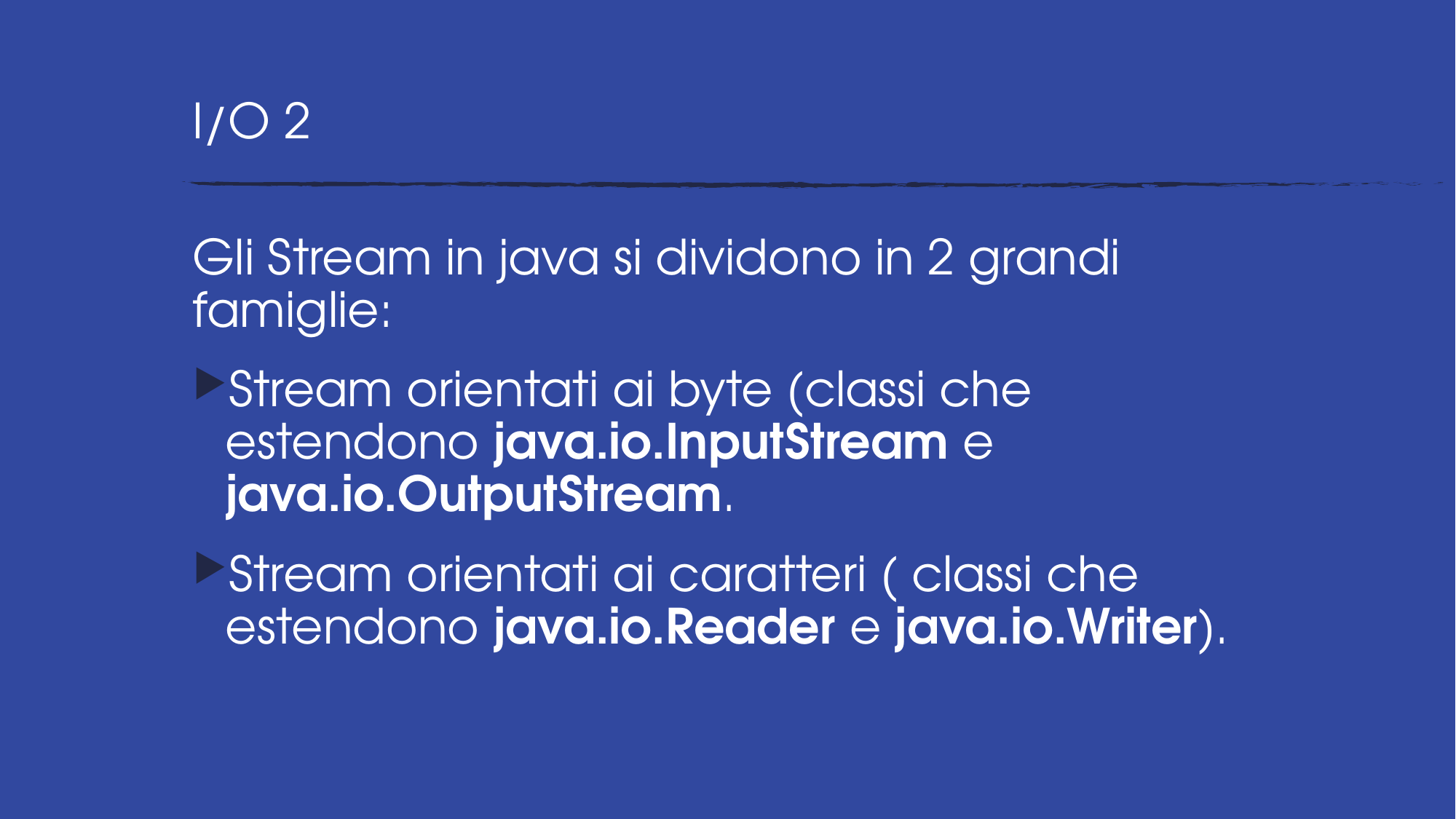

# I/O 2
Gli Stream in java si dividono in 2 grandi famiglie:
Stream orientati ai byte (classi che estendono java.io.InputStream e java.io.OutputStream.
Stream orientati ai caratteri ( classi che estendono java.io.Reader e java.io.Writer).